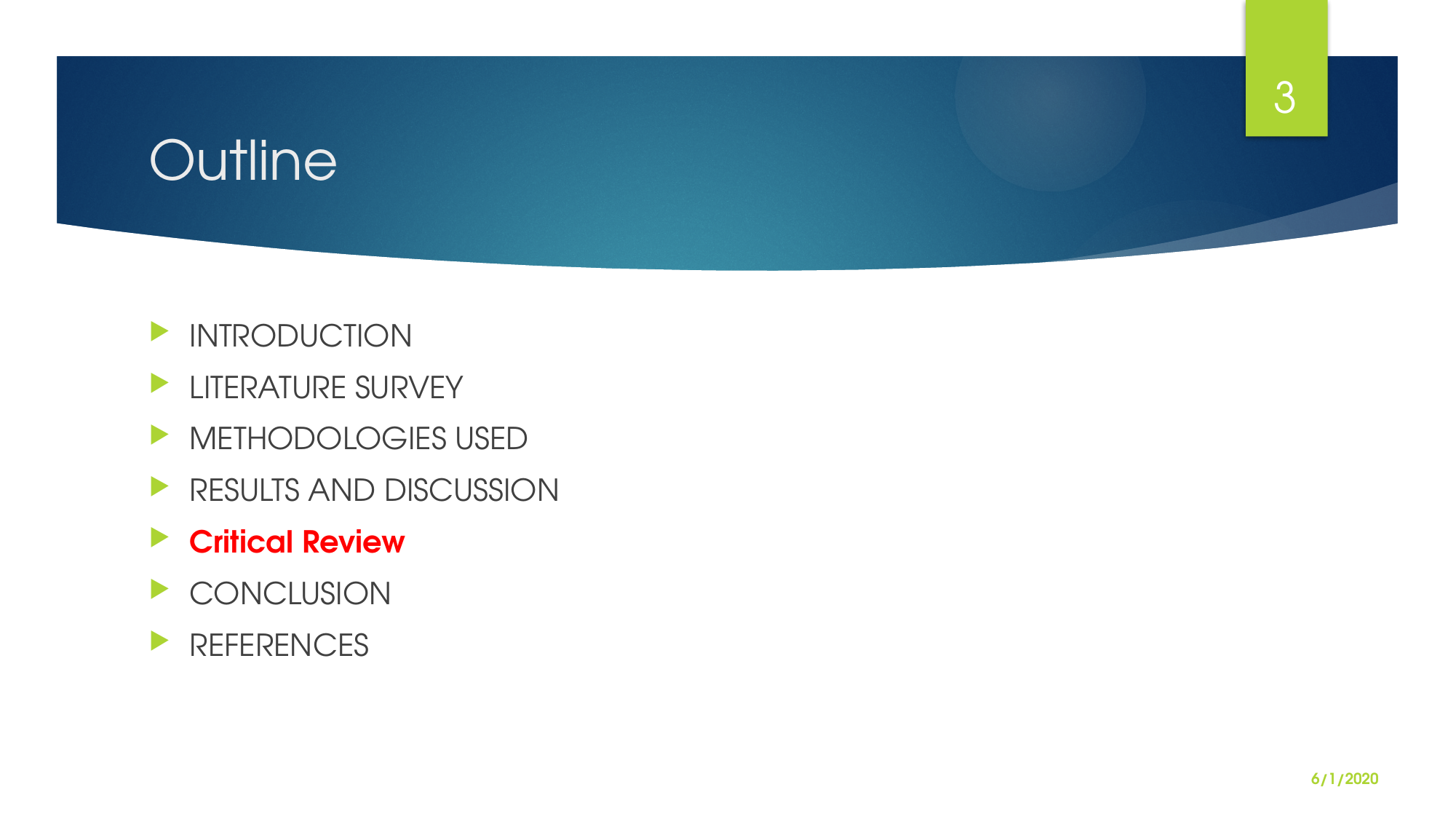

3
# Outline
INTRODUCTION
LITERATURE SURVEY
METHODOLOGIES USED
RESULTS AND DISCUSSION
Critical Review
CONCLUSION
REFERENCES

6/1/2020